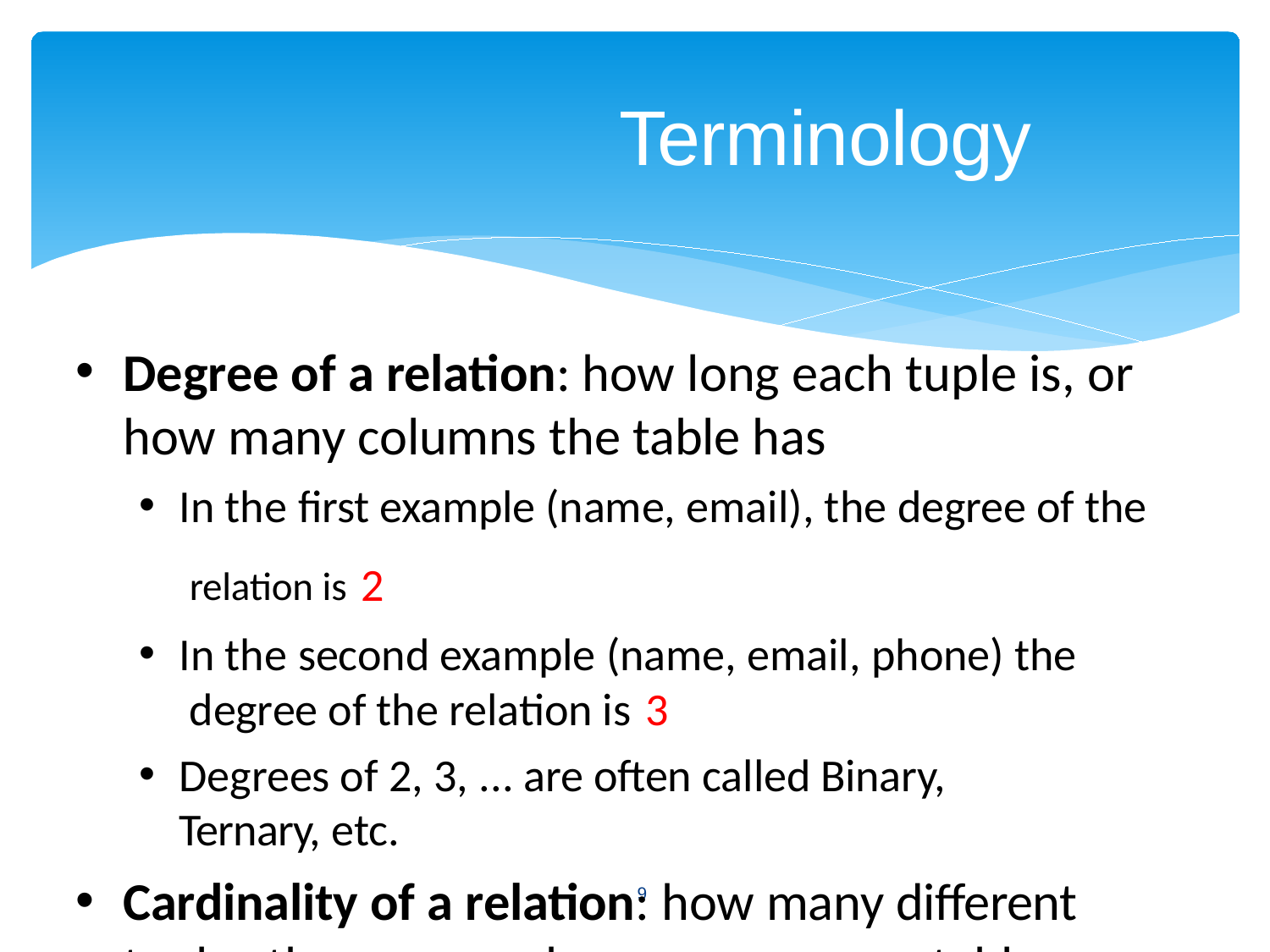

# Terminology
Degree of a relation: how long each tuple is, or
how many columns the table has
In the first example (name, email), the degree of the  relation is 2
In the second example (name, email, phone) the  degree of the relation is 3
Degrees of 2, 3, ... are often called Binary, Ternary, etc.
Cardinality of a relation: how many different
tuples there are, or how many rows a table has
9